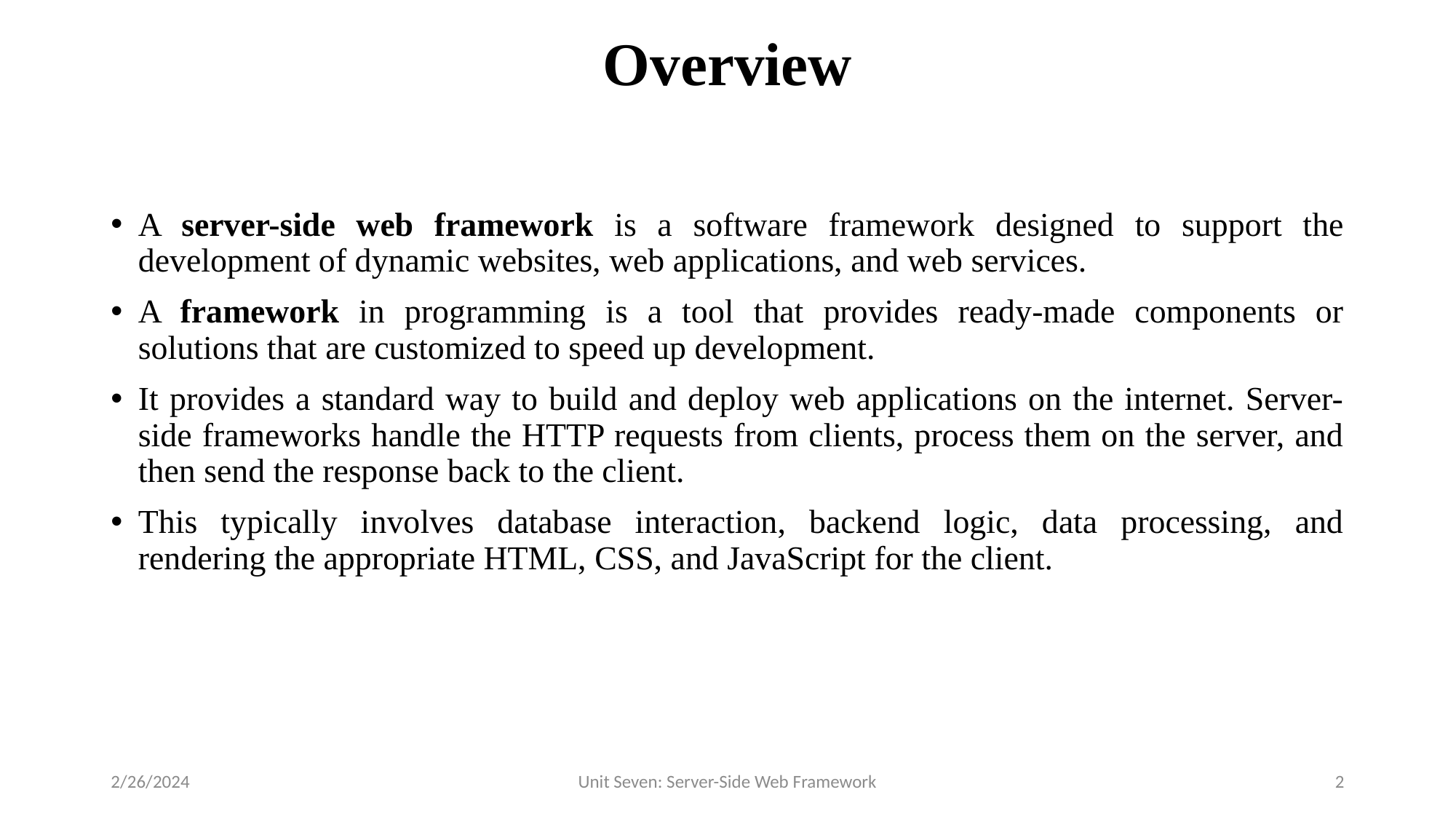

# Overview
A server-side web framework is a software framework designed to support the development of dynamic websites, web applications, and web services.
A framework in programming is a tool that provides ready-made components or solutions that are customized to speed up development.
It provides a standard way to build and deploy web applications on the internet. Server-side frameworks handle the HTTP requests from clients, process them on the server, and then send the response back to the client.
This typically involves database interaction, backend logic, data processing, and rendering the appropriate HTML, CSS, and JavaScript for the client.
2/26/2024
Unit Seven: Server-Side Web Framework
2